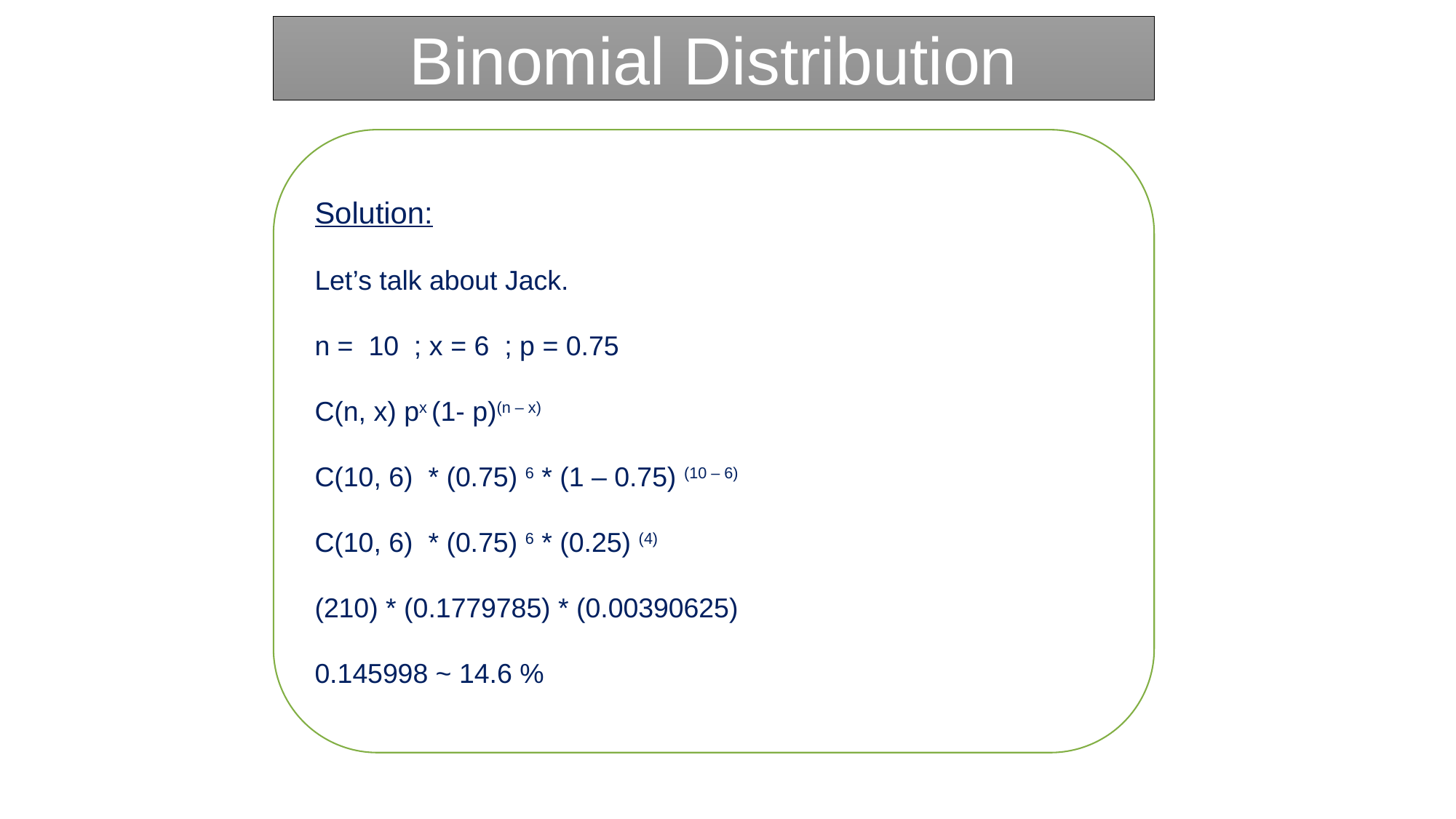

Binomial Distribution
Solution:

Let’s talk about Jack.

n =  10  ; x = 6  ; p = 0.75

C(n, x) px (1- p)(n – x)

C(10, 6)  * (0.75) 6 * (1 – 0.75) (10 – 6)

C(10, 6)  * (0.75) 6 * (0.25) (4)

(210) * (0.1779785) * (0.00390625)

0.145998 ~ 14.6 %